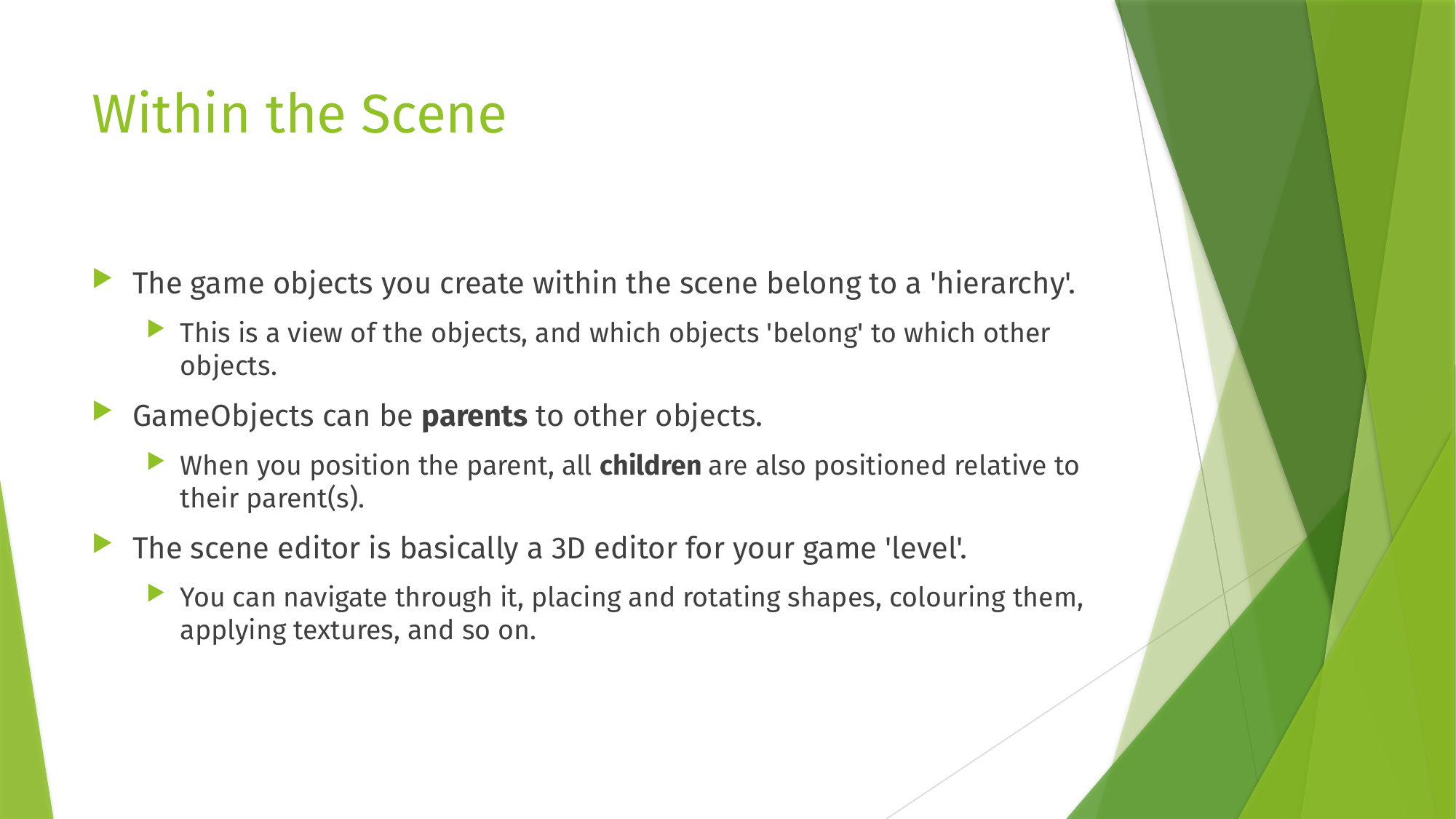

# Within the Scene
The game objects you create within the scene belong to a 'hierarchy'.
This is a view of the objects, and which objects 'belong' to which other objects.
GameObjects can be parents to other objects.
When you position the parent, all children are also positioned relative to their parent(s).
The scene editor is basically a 3D editor for your game 'level'.
You can navigate through it, placing and rotating shapes, colouring them, applying textures, and so on.